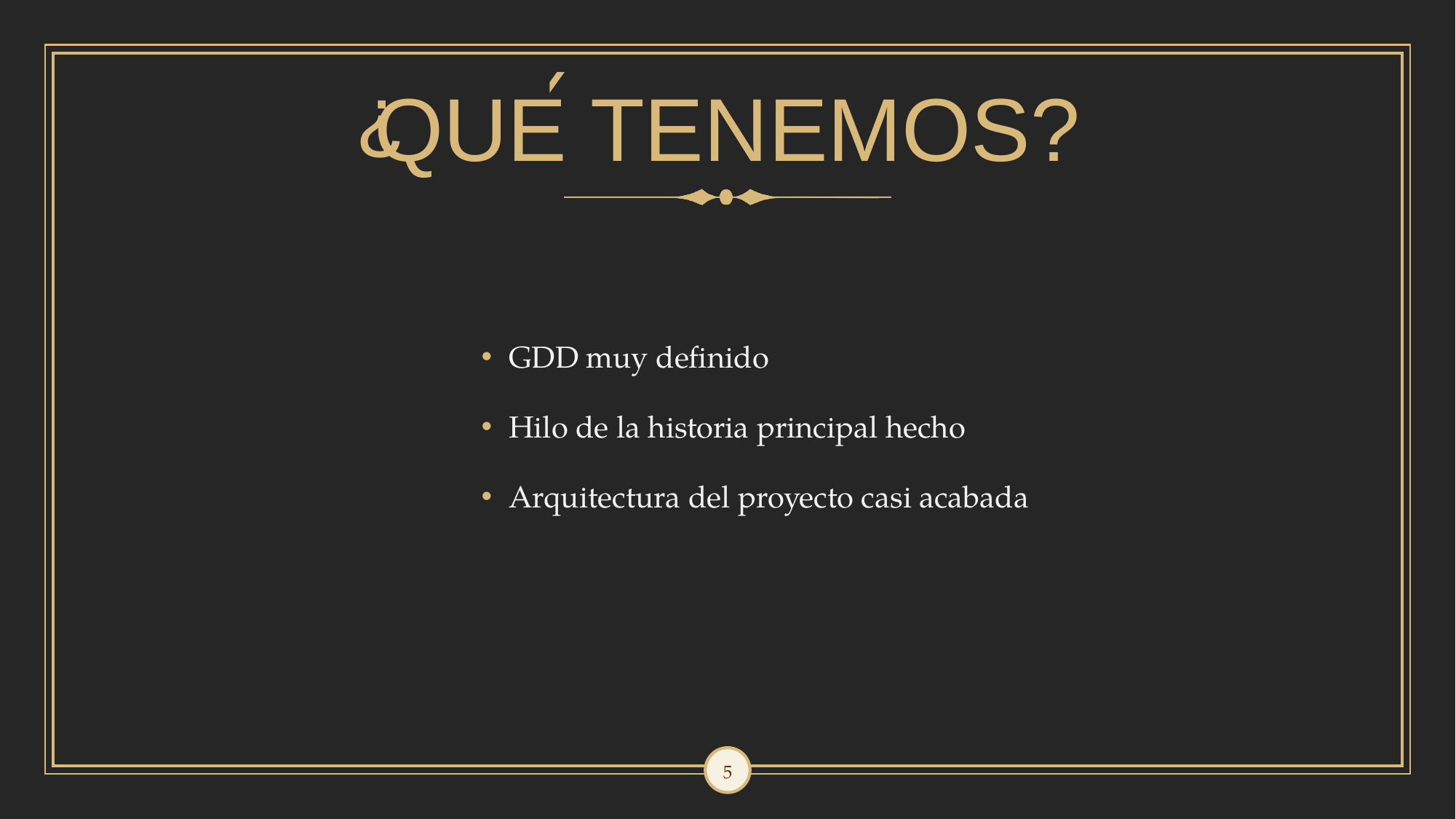

# QUE TENEMOS?
?
GDD muy definido
Hilo de la historia principal hecho
Arquitectura del proyecto casi acabada
5